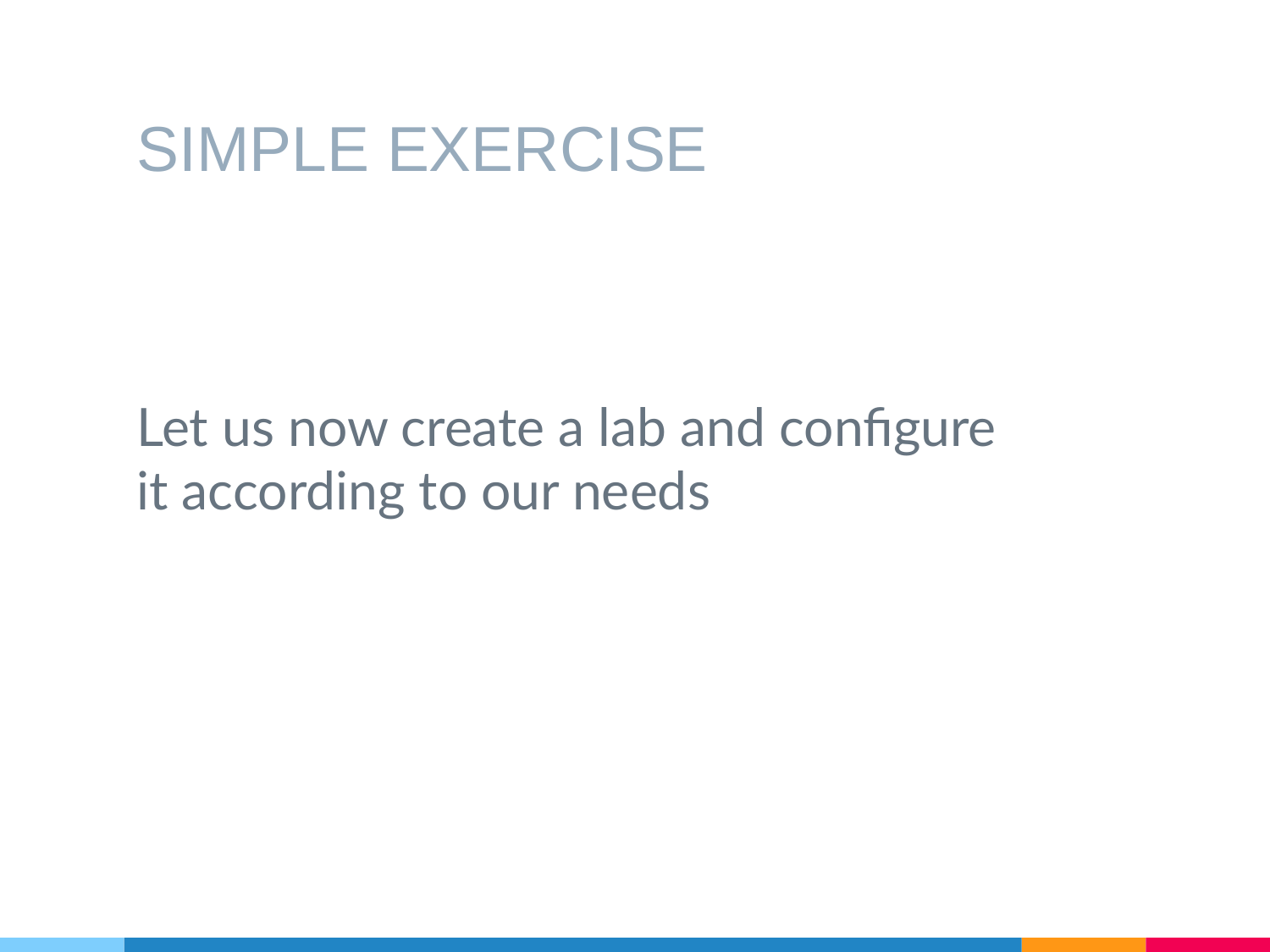

# SIMPLE EXERCISE

Let us now create a lab and configure it according to our needs